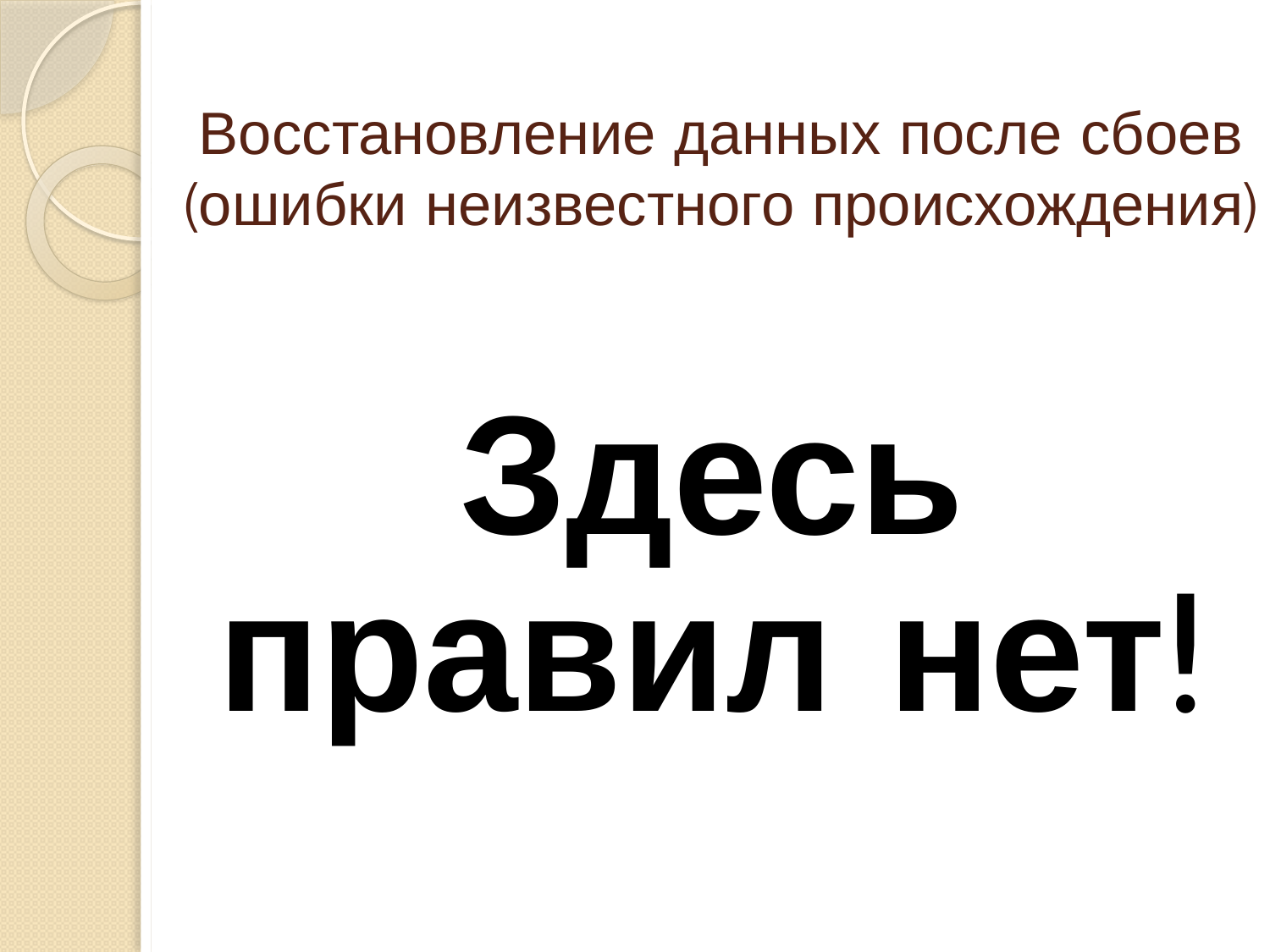

# Восстановление данных после сбоев (ошибки неизвестного происхождения)
Здесь правил нет!